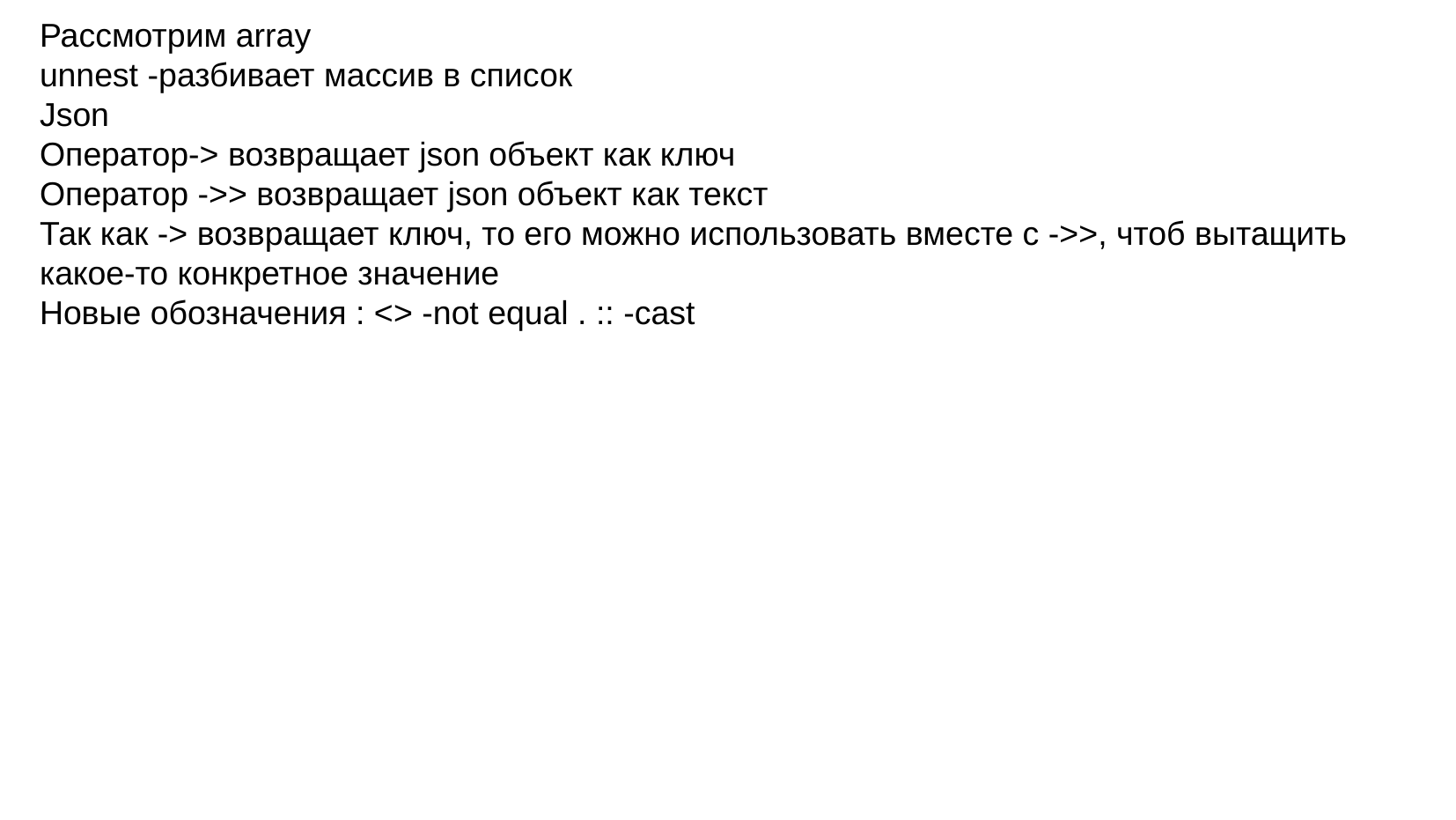

Рассмотрим array
unnest -разбивает массив в список
Json
Оператор-> возвращает json объект как ключ
Оператор ->> возвращает json объект как текст
Так как -> возвращает ключ, то его можно использовать вместе с ->>, чтоб вытащить какое-то конкретное значение
Новые обозначения : <> -not equal . :: -cast